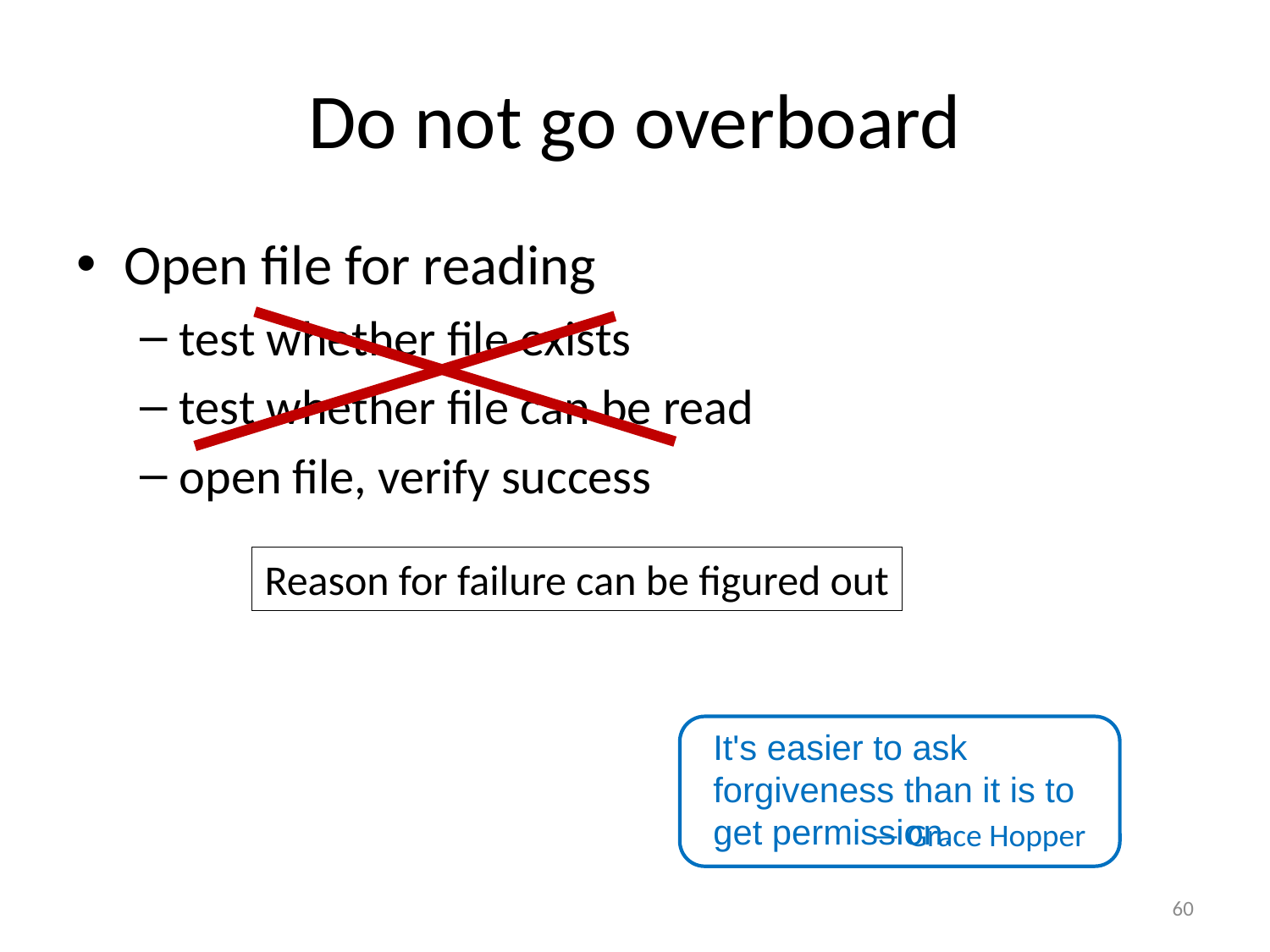

# Do not go overboard
Open file for reading
test whether file exists
test whether file can be read
open file, verify success
Reason for failure can be figured out

It's easier to ask forgiveness than it is to get permission.
— Grace Hopper
60